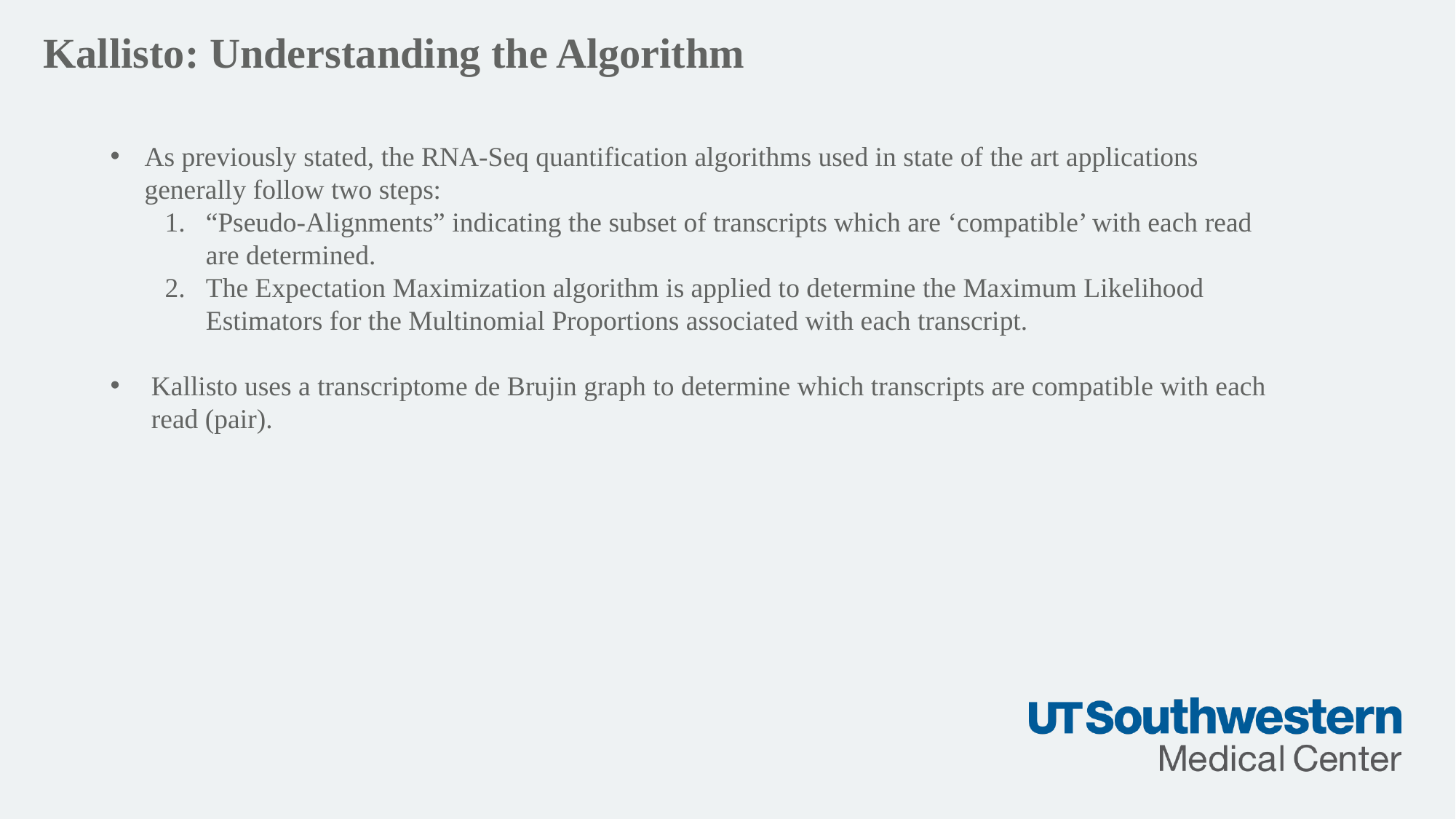

Kallisto: Understanding the Algorithm
As previously stated, the RNA-Seq quantification algorithms used in state of the art applications generally follow two steps:
“Pseudo-Alignments” indicating the subset of transcripts which are ‘compatible’ with each read are determined.
The Expectation Maximization algorithm is applied to determine the Maximum Likelihood Estimators for the Multinomial Proportions associated with each transcript.

Kallisto uses a transcriptome de Brujin graph to determine which transcripts are compatible with each read (pair).